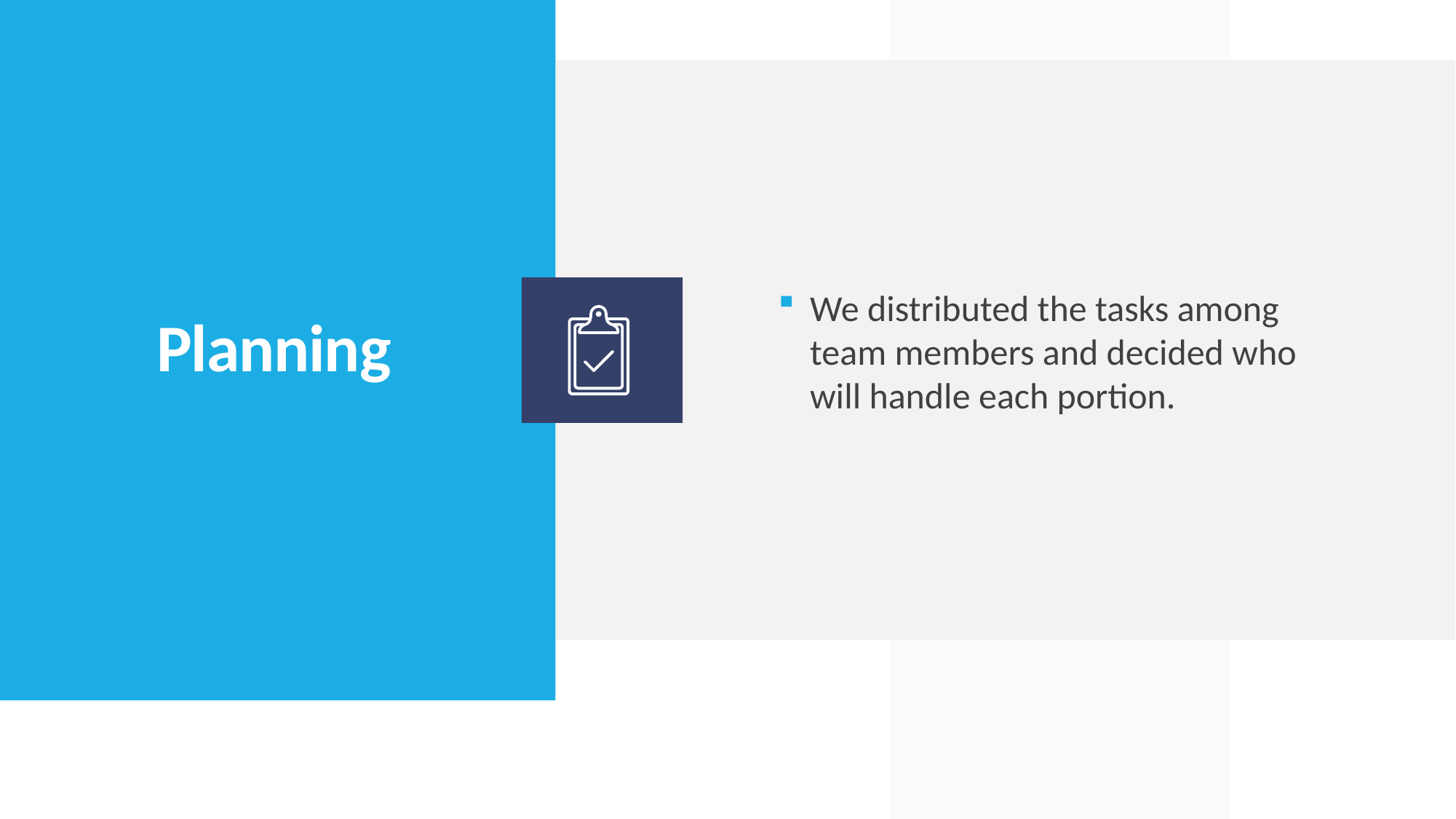

We distributed the tasks among team members and decided who will handle each portion.
# Planning